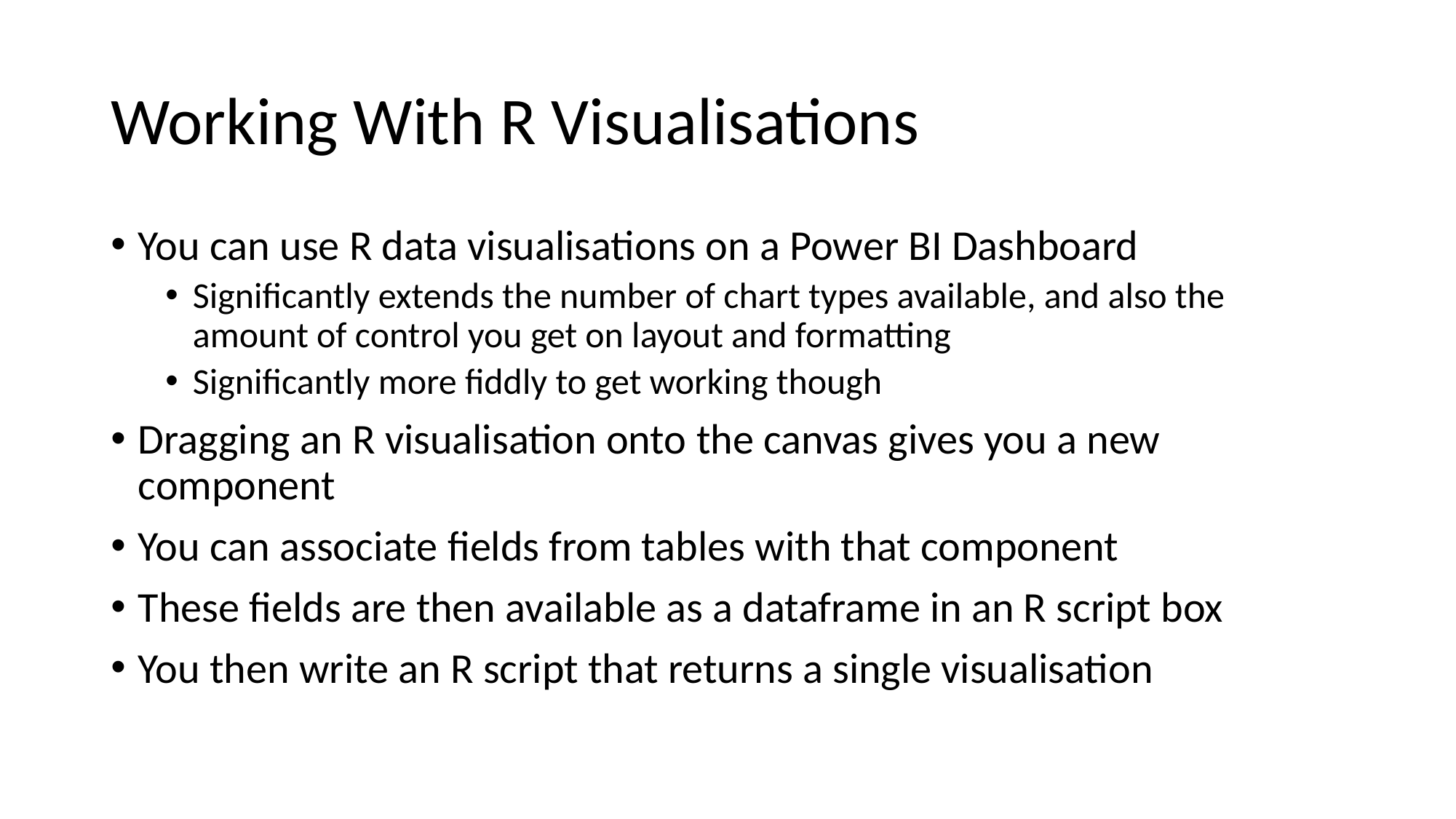

# Working With R Visualisations
You can use R data visualisations on a Power BI Dashboard
Significantly extends the number of chart types available, and also the amount of control you get on layout and formatting
Significantly more fiddly to get working though
Dragging an R visualisation onto the canvas gives you a new component
You can associate fields from tables with that component
These fields are then available as a dataframe in an R script box
You then write an R script that returns a single visualisation